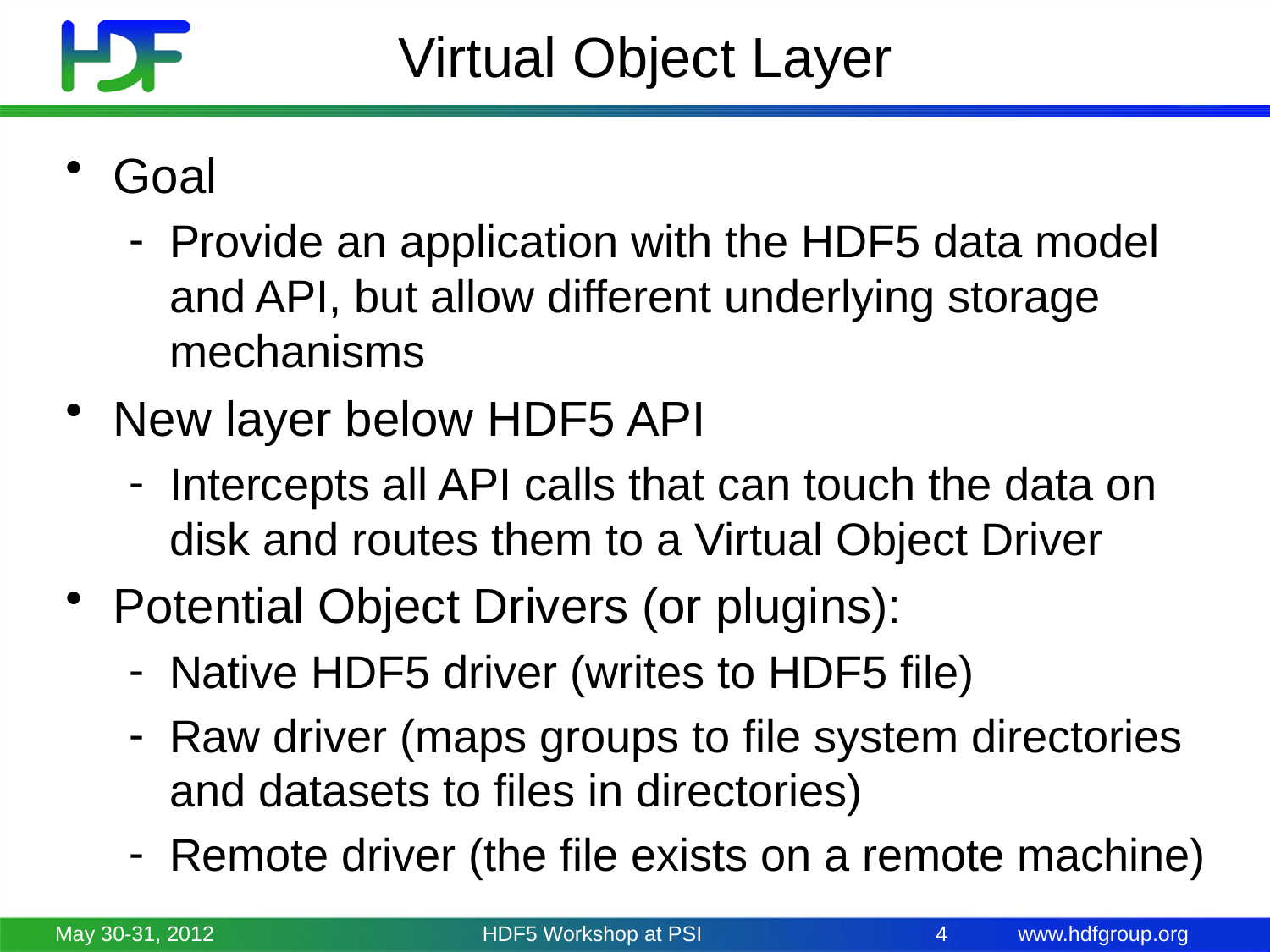

# Virtual Object Layer
Goal
Provide an application with the HDF5 data model and API, but allow different underlying storage mechanisms
New layer below HDF5 API
Intercepts all API calls that can touch the data on disk and routes them to a Virtual Object Driver
Potential Object Drivers (or plugins):
Native HDF5 driver (writes to HDF5 file)
Raw driver (maps groups to file system directories and datasets to files in directories)
Remote driver (the file exists on a remote machine)
May 30-31, 2012
HDF5 Workshop at PSI
4